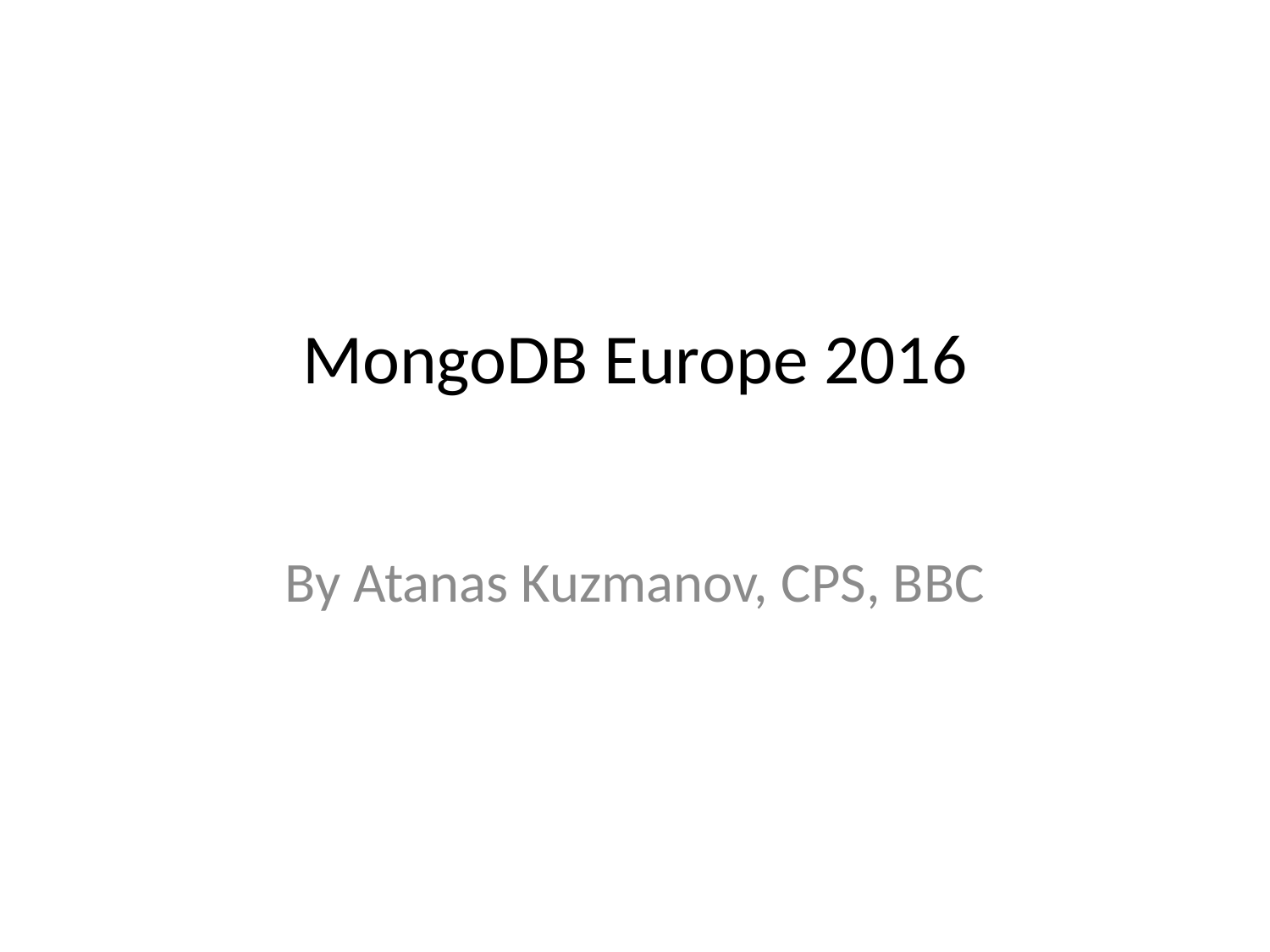

# MongoDB Europe 2016
By Atanas Kuzmanov, CPS, BBC